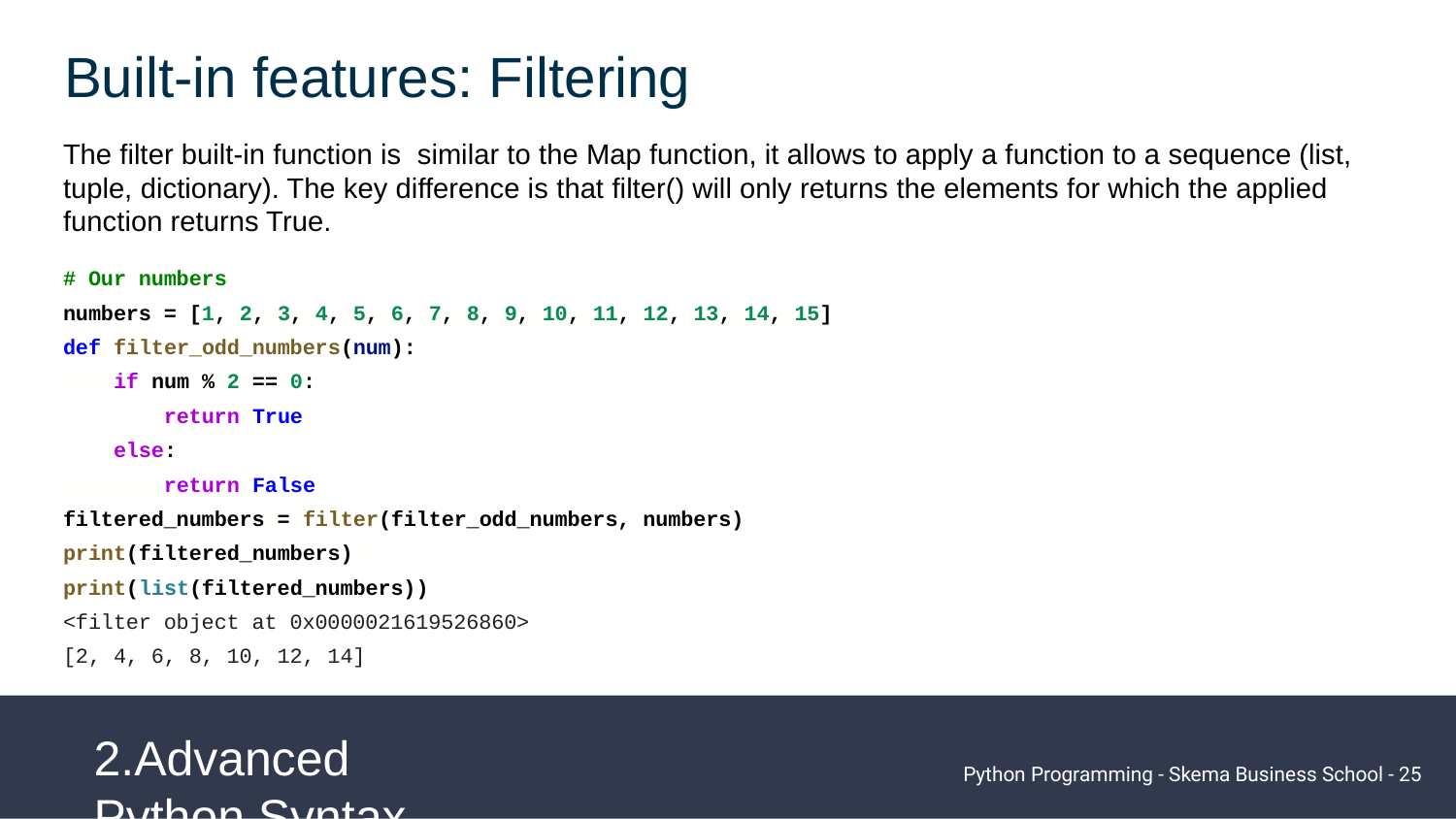

Built-in features: Filtering

The filter built-in function is  similar to the Map function, it allows to apply a function to a sequence (list, tuple, dictionary). The key difference is that filter() will only returns the elements for which the applied function returns True.
# Our numbers
numbers = [1, 2, 3, 4, 5, 6, 7, 8, 9, 10, 11, 12, 13, 14, 15]
def filter_odd_numbers(num):
    if num % 2 == 0:
        return True
    else:
        return False
filtered_numbers = filter(filter_odd_numbers, numbers)
print(filtered_numbers)
print(list(filtered_numbers))
<filter object at 0x0000021619526860>
[2, 4, 6, 8, 10, 12, 14]
2.Advanced Python Syntax
Python Programming - Skema Business School - 25